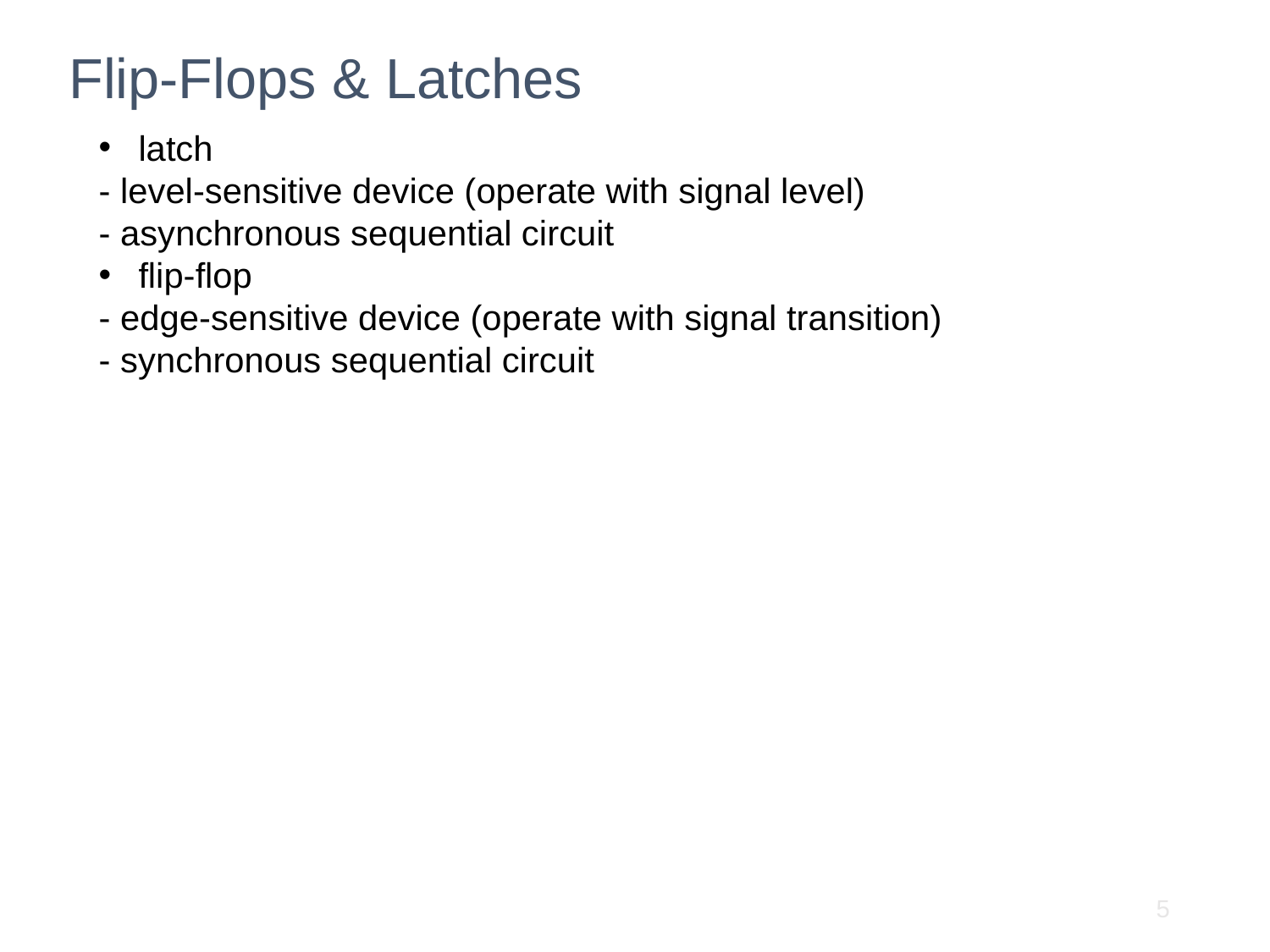

Flip-Flops & Latches
latch
- level-sensitive device (operate with signal level)
- asynchronous sequential circuit
flip-flop
- edge-sensitive device (operate with signal transition)
- synchronous sequential circuit
5